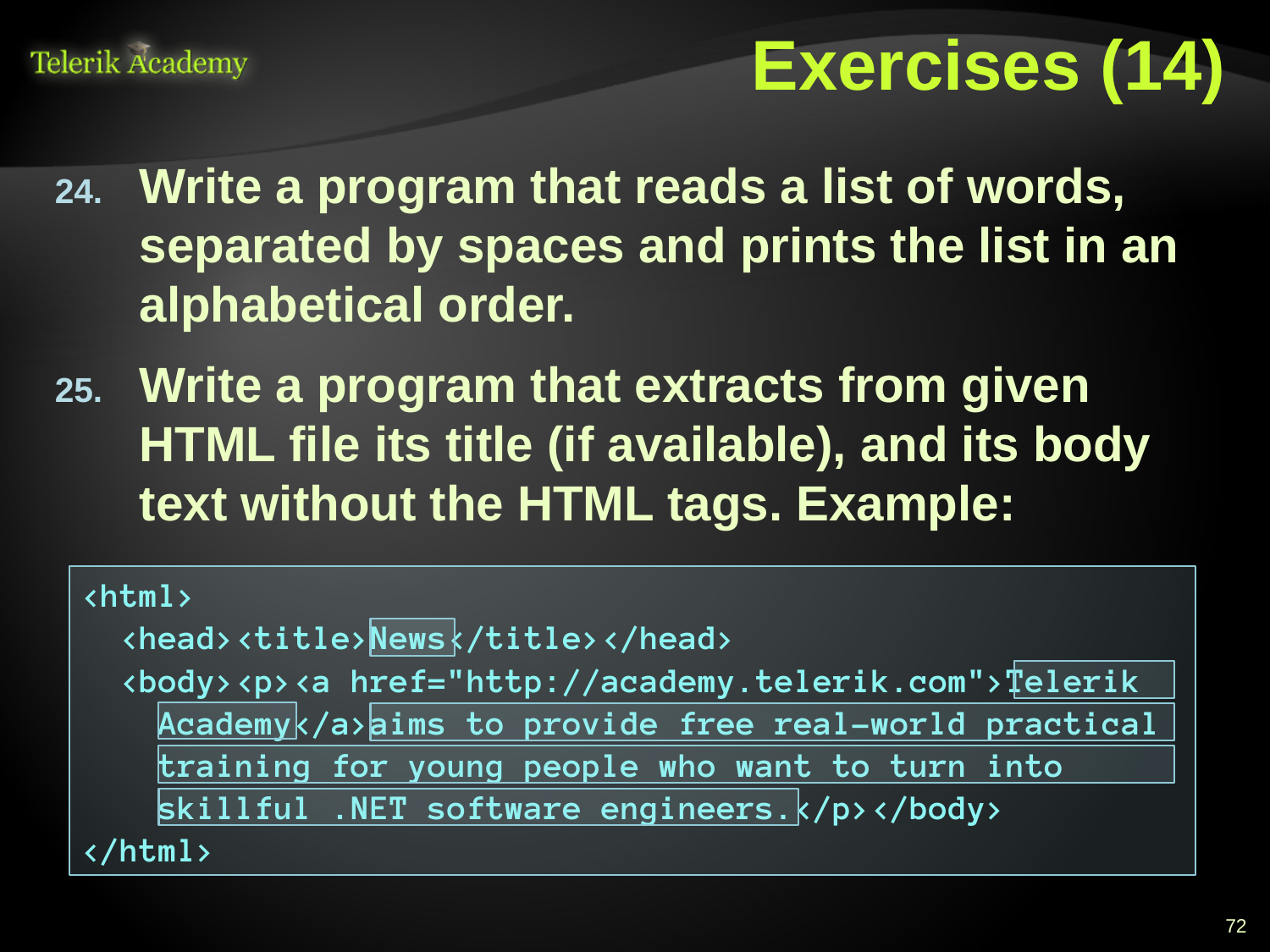

# Exercises (14)
Write a program that reads a list of words, separated by spaces and prints the list in an alphabetical order.
Write a program that extracts from given HTML file its title (if available), and its body text without the HTML tags. Example:
<html>
  <head><title>News</title></head>
  <body><p><a href="http://academy.telerik.com">Telerik
    Academy</a>aims to provide free real-world practical
    training for young people who want to turn into
    skillful .NET software engineers.</p></body>
</html>

72